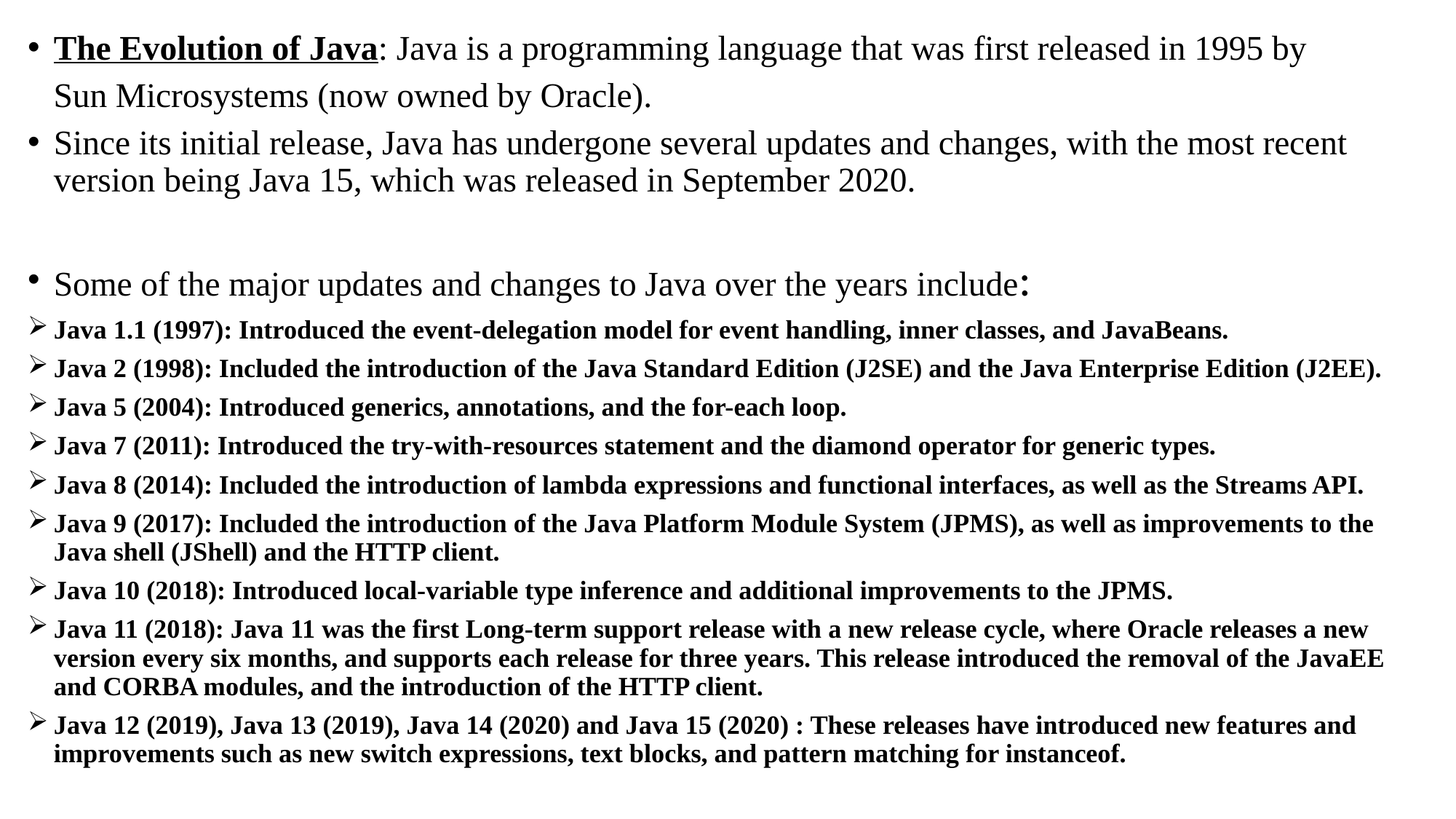

The Evolution of Java: Java is a programming language that was first released in 1995 by
   Sun Microsystems (now owned by Oracle).
Since its initial release, Java has undergone several updates and changes, with the most recent version being Java 15, which was released in September 2020.

Some of the major updates and changes to Java over the years include:
Java 1.1 (1997): Introduced the event-delegation model for event handling, inner classes, and JavaBeans.
Java 2 (1998): Included the introduction of the Java Standard Edition (J2SE) and the Java Enterprise Edition (J2EE).
Java 5 (2004): Introduced generics, annotations, and the for-each loop.
Java 7 (2011): Introduced the try-with-resources statement and the diamond operator for generic types.
Java 8 (2014): Included the introduction of lambda expressions and functional interfaces, as well as the Streams API.
Java 9 (2017): Included the introduction of the Java Platform Module System (JPMS), as well as improvements to the Java shell (JShell) and the HTTP client.
Java 10 (2018): Introduced local-variable type inference and additional improvements to the JPMS.
Java 11 (2018): Java 11 was the first Long-term support release with a new release cycle, where Oracle releases a new version every six months, and supports each release for three years. This release introduced the removal of the JavaEE and CORBA modules, and the introduction of the HTTP client.
Java 12 (2019), Java 13 (2019), Java 14 (2020) and Java 15 (2020) : These releases have introduced new features and improvements such as new switch expressions, text blocks, and pattern matching for instanceof.